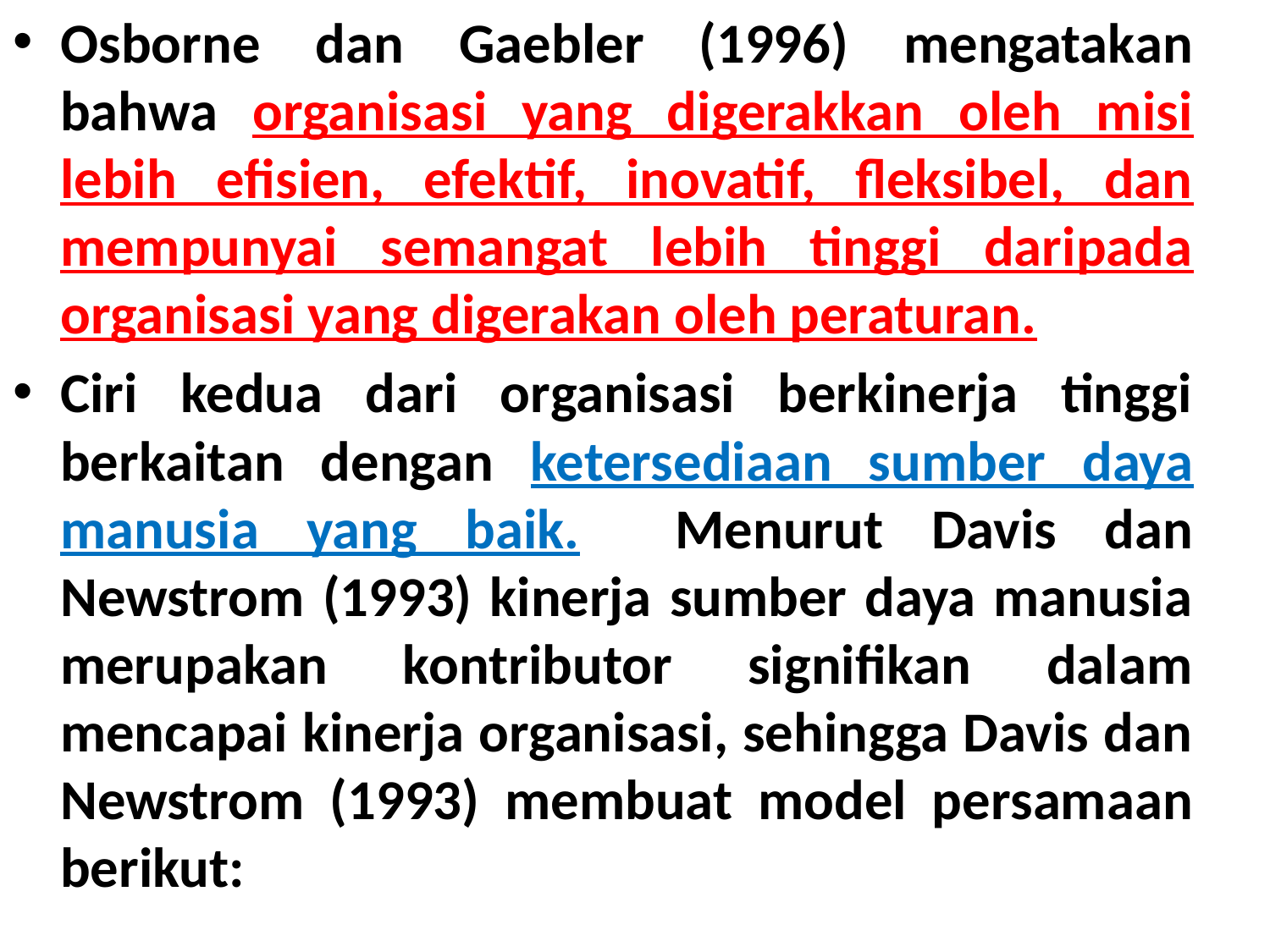

Osborne dan Gaebler (1996) mengatakan bahwa organisasi yang digerakkan oleh misi lebih efisien, efektif, inovatif, fleksibel, dan mempunyai semangat lebih tinggi daripada organisasi yang digerakan oleh peraturan.
Ciri kedua dari organisasi berkinerja tinggi berkaitan dengan ketersediaan sumber daya manusia yang baik.  Menurut Davis dan Newstrom (1993) kinerja sumber daya manusia merupakan kontributor signifikan dalam mencapai kinerja organisasi, sehingga Davis dan Newstrom (1993) membuat model persamaan berikut: